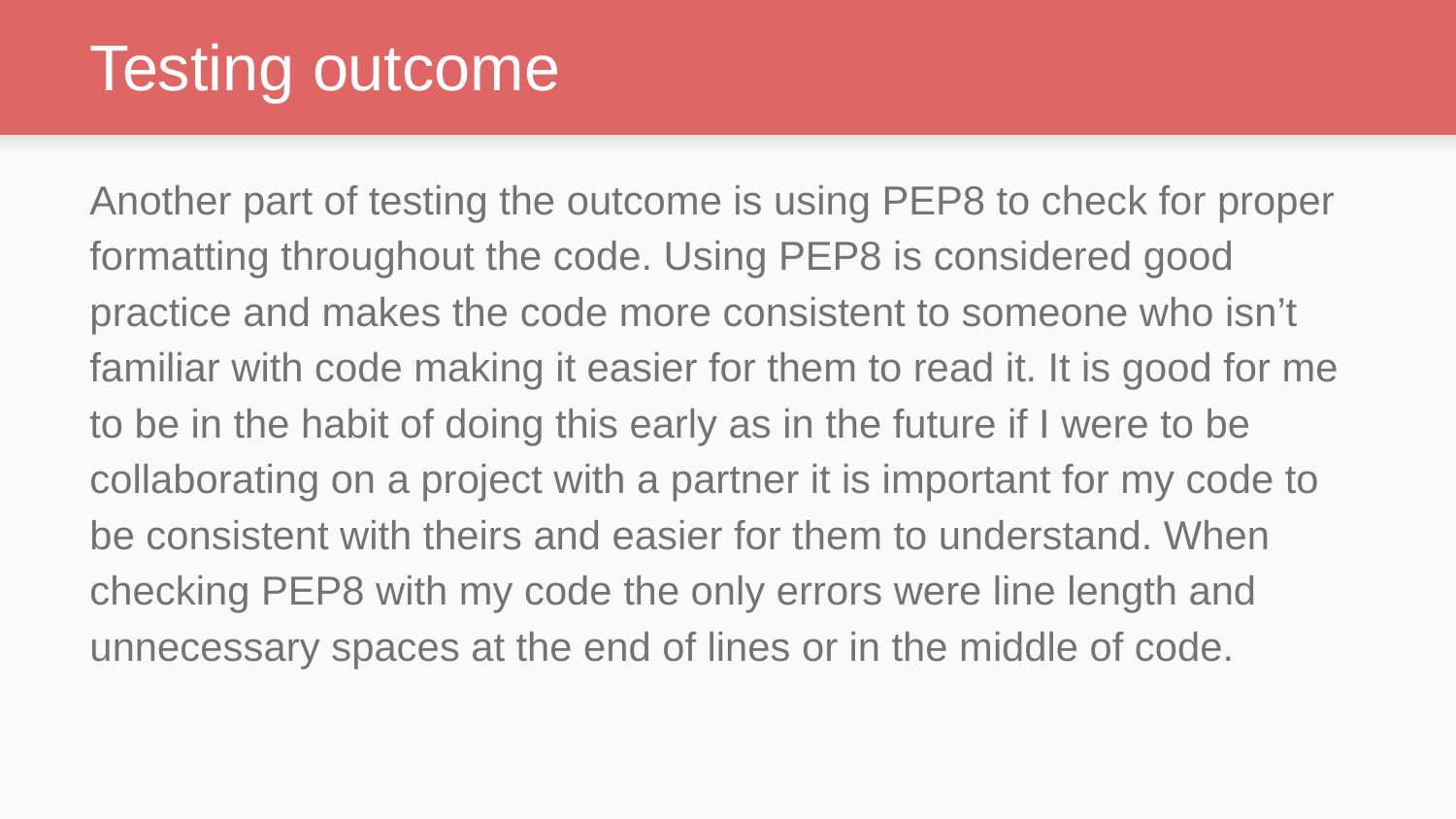

# Testing outcome
Another part of testing the outcome is using PEP8 to check for proper formatting throughout the code. Using PEP8 is considered good practice and makes the code more consistent to someone who isn’t familiar with code making it easier for them to read it. It is good for me to be in the habit of doing this early as in the future if I were to be collaborating on a project with a partner it is important for my code to be consistent with theirs and easier for them to understand. When checking PEP8 with my code the only errors were line length and unnecessary spaces at the end of lines or in the middle of code.